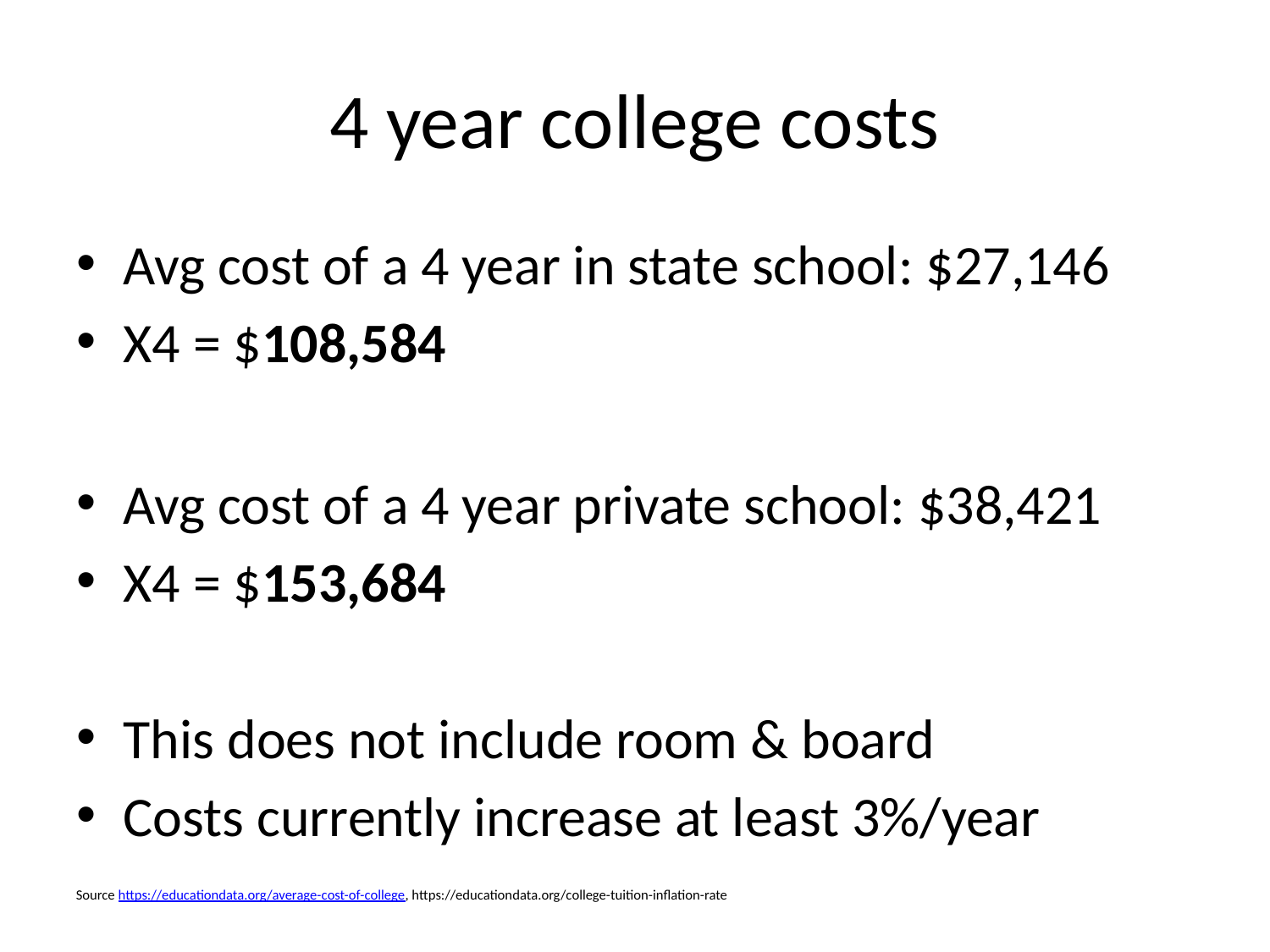

# 4 year college costs
Avg cost of a 4 year in state school: $27,146
X4 = $108,584

Avg cost of a 4 year private school: $38,421
X4 = $153,684

This does not include room & board
Costs currently increase at least 3%/year
Source https://educationdata.org/average-cost-of-college, https://educationdata.org/college-tuition-inflation-rate